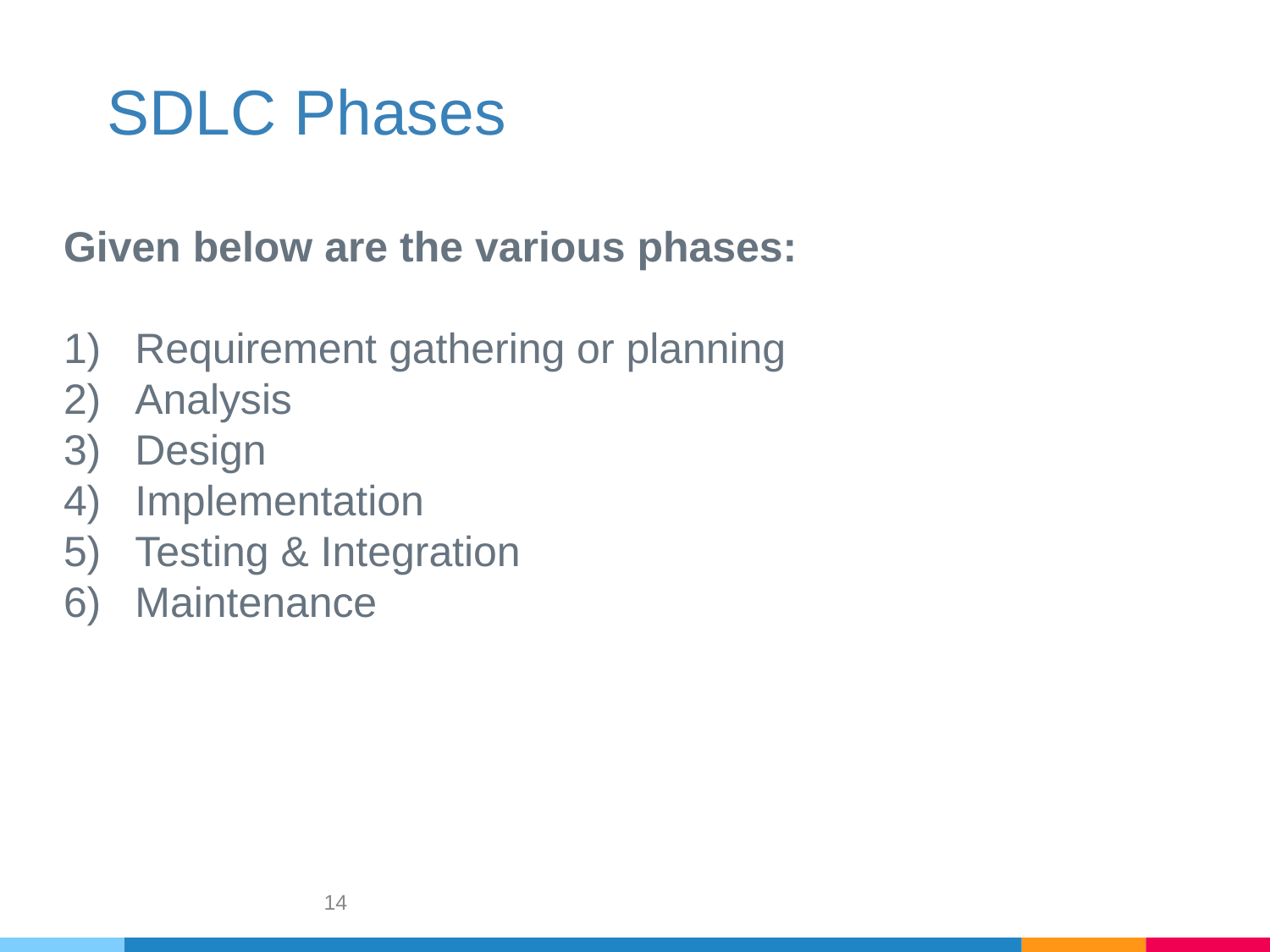

# SDLC Phases

Given below are the various phases:

Requirement gathering or planning
Analysis
Design
Implementation
Testing & Integration
Maintenance

14